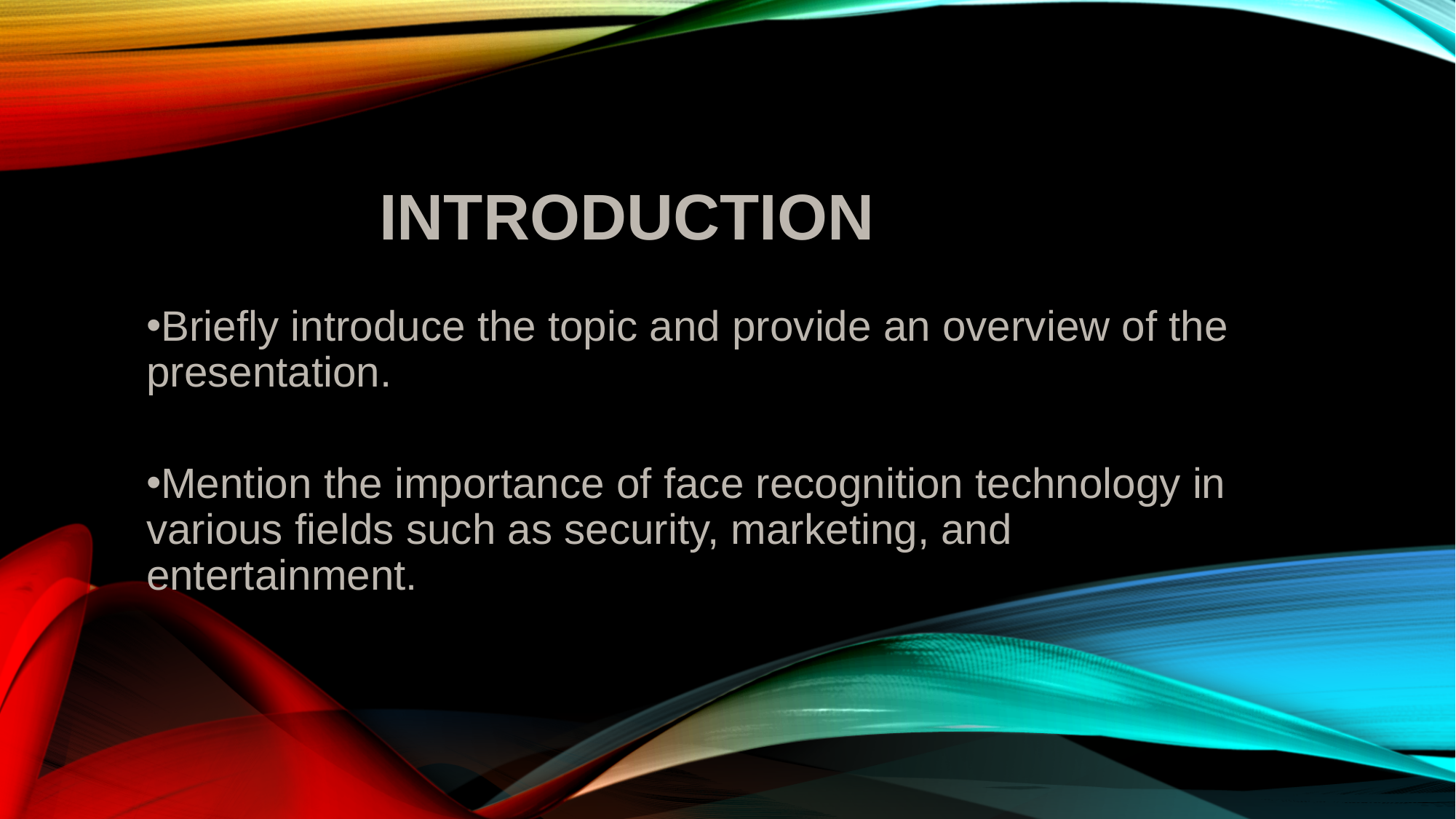

# Introduction
Briefly introduce the topic and provide an overview of the presentation.
Mention the importance of face recognition technology in various fields such as security, marketing, and entertainment.